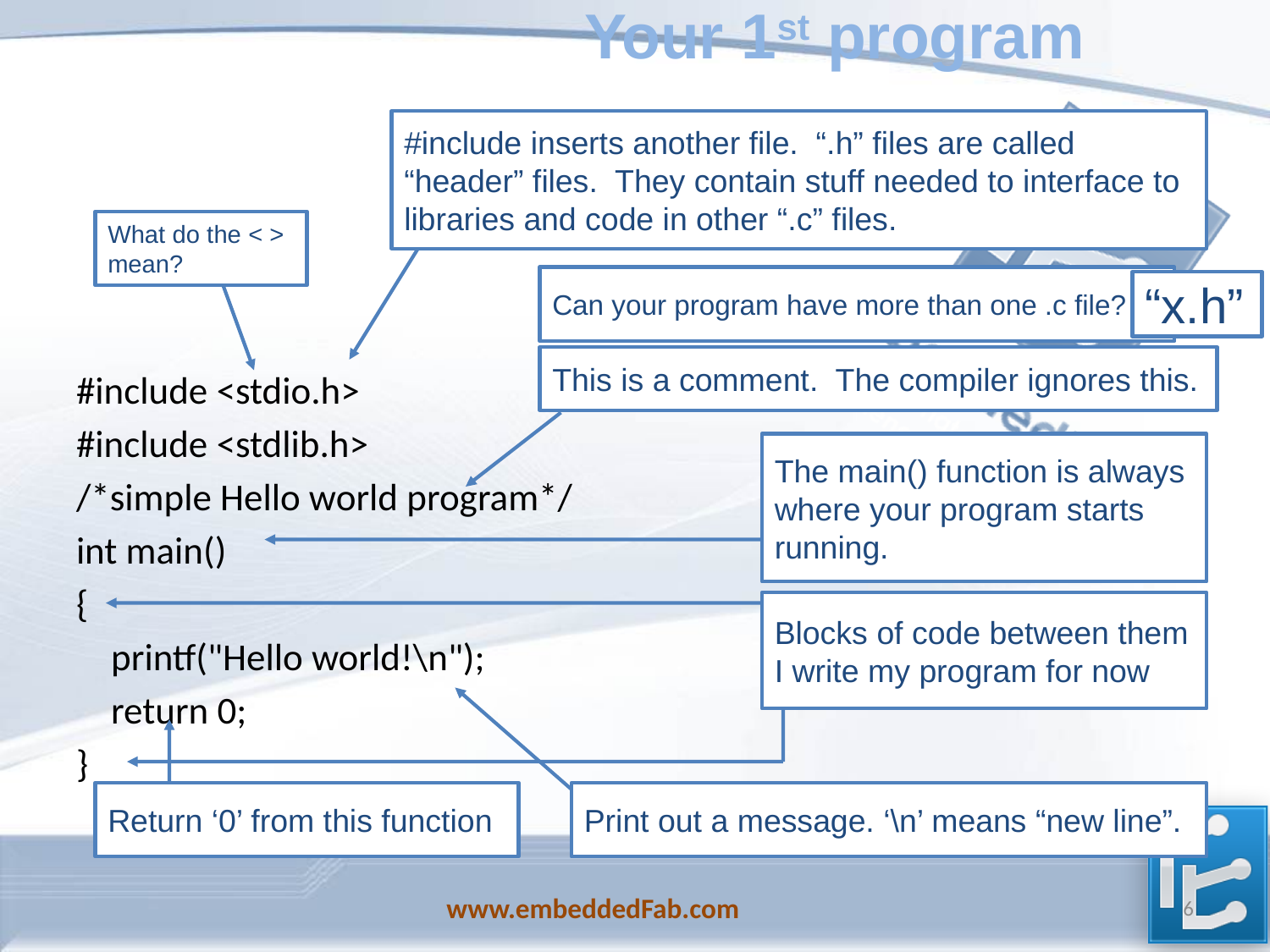

# Your 1st program
#include inserts another file.  “.h” files are called “header” files.  They contain stuff needed to interface to libraries and code in other “.c” files.
What do the < > mean?

Can your program have more than one .c file?
“x.h”
This is a comment.  The compiler ignores this.
#include <stdio.h>
#include <stdlib.h>
/*simple Hello world program*/
int main()
{
    printf("Hello world!\n");
    return 0;
}

The main() function is always where your program starts running.

Blocks of code between them I write my program for now

Return ‘0’ from this function
Print out a message. ‘\n’ means “new line”.
6